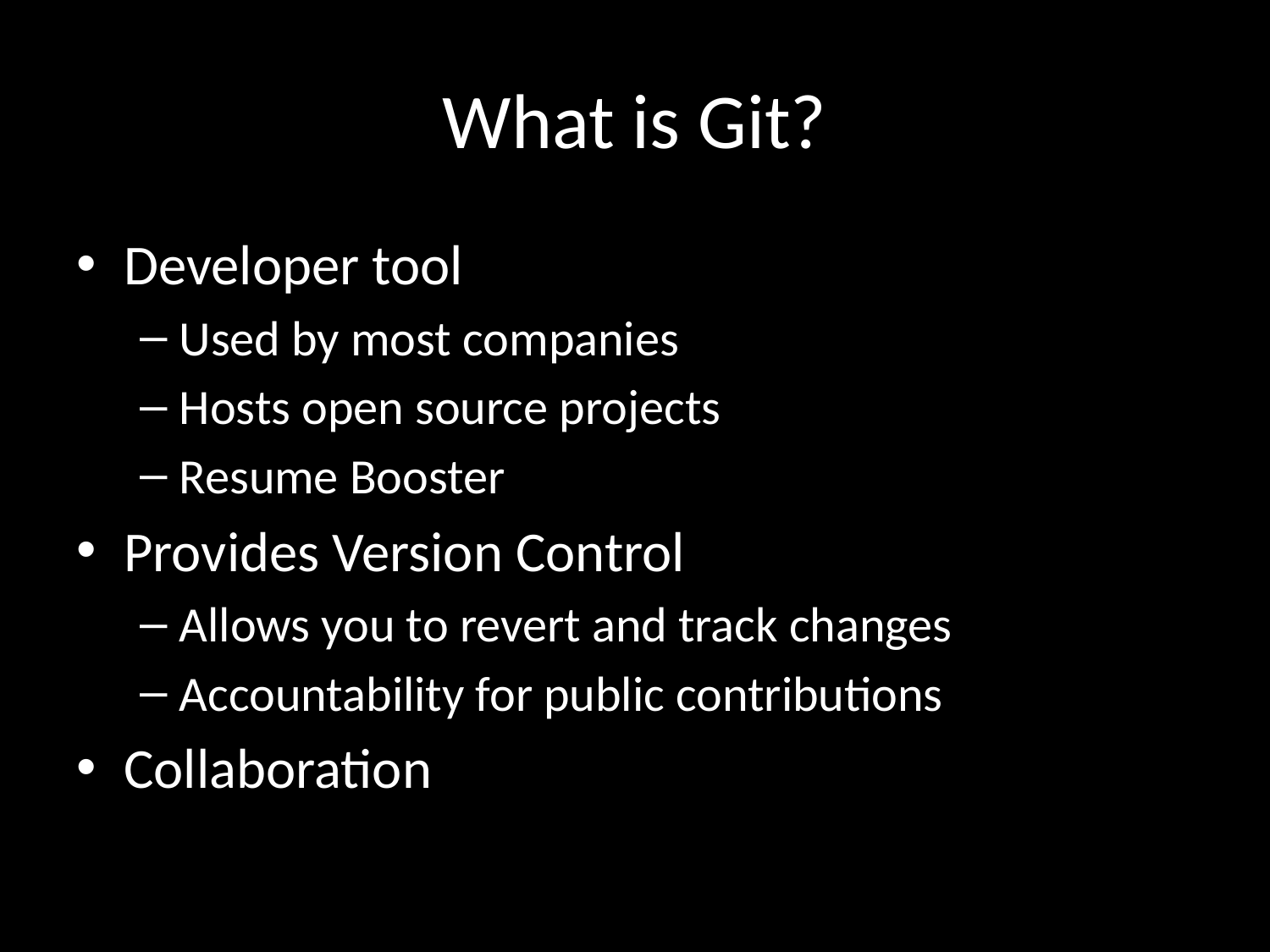

# What is Git?
Developer tool
Used by most companies
Hosts open source projects
Resume Booster
Provides Version Control
Allows you to revert and track changes
Accountability for public contributions
Collaboration